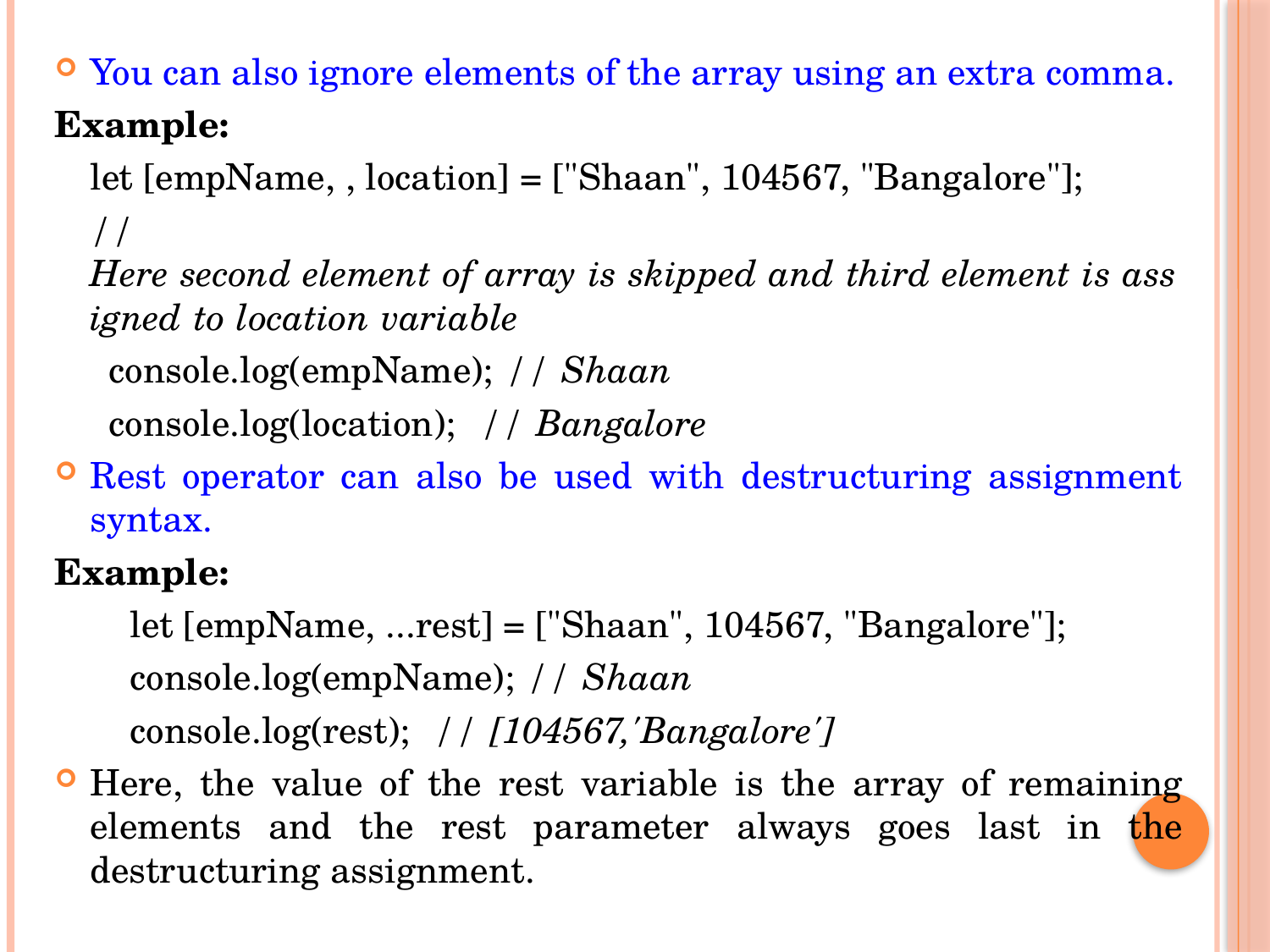

You can also ignore elements of the array using an extra comma.
Example:
	let [empName, , location] = ["Shaan", 104567, "Bangalore"];
	//Here second element of array is skipped and third element is assigned to location variable
console.log(empName); // Shaan
console.log(location);  // Bangalore
Rest operator can also be used with destructuring assignment syntax.
Example:
let [empName, ...rest] = ["Shaan", 104567, "Bangalore"];
console.log(empName); // Shaan
console.log(rest);  // [104567,'Bangalore']
Here, the value of the rest variable is the array of remaining elements and the rest parameter always goes last in the destructuring assignment.